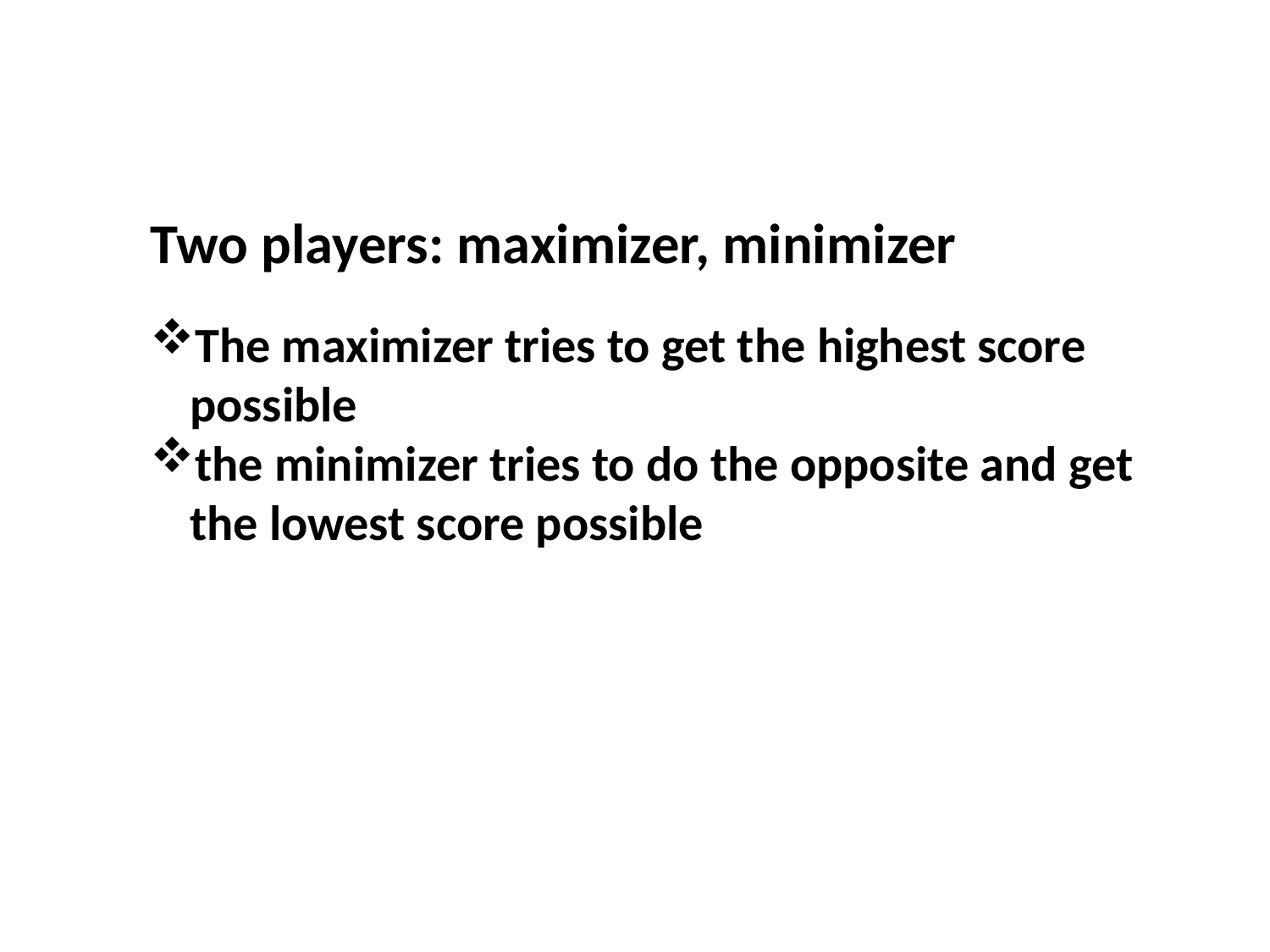

Two players: maximizer, minimizer

The maximizer tries to get the highest score possible
the minimizer tries to do the opposite and get the lowest score possible